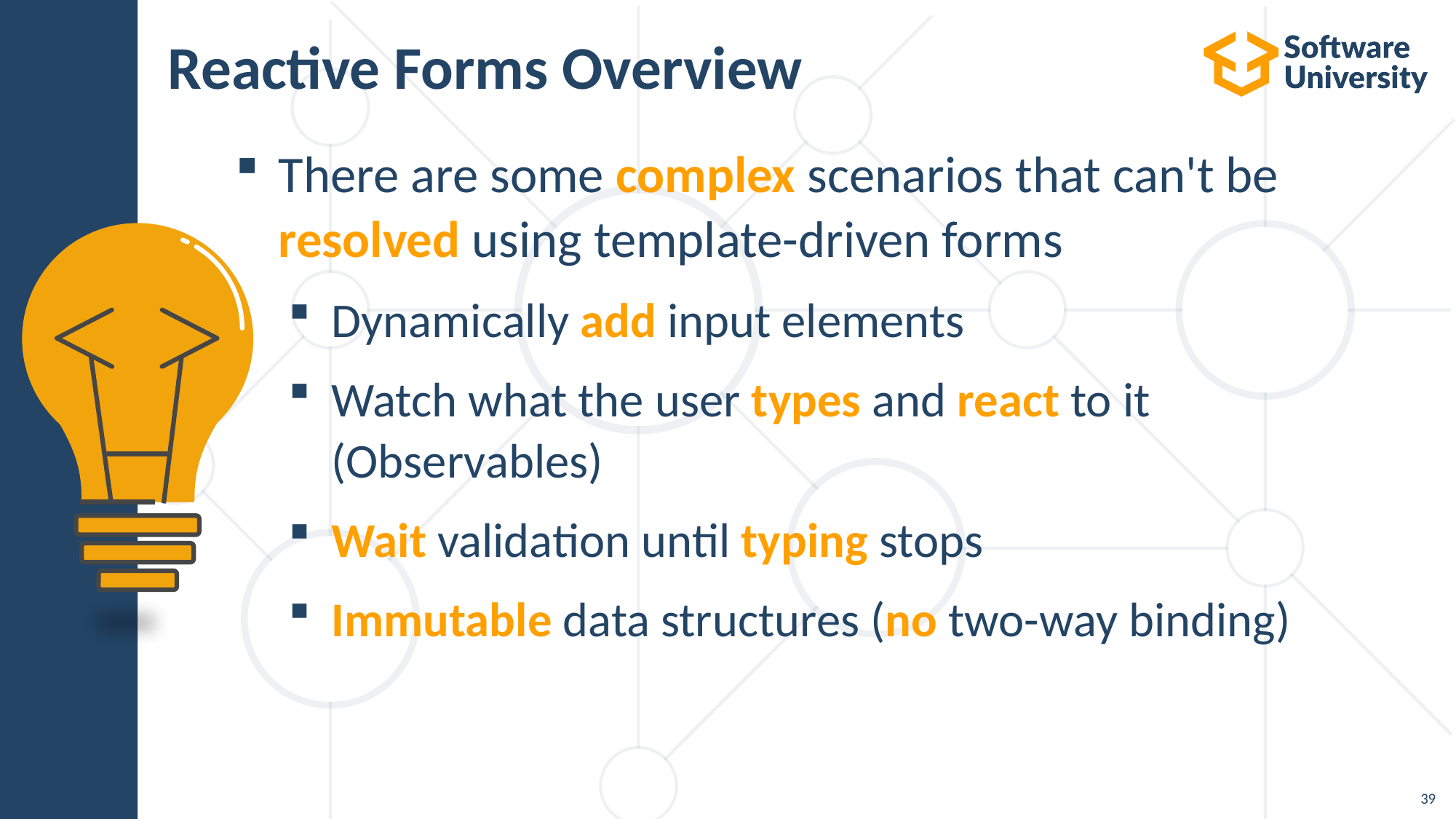

# Reactive Forms Overview
There are some complex scenarios that can't be
resolved using template-driven forms
Dynamically add input elements
Watch what the user types and react to it
(Observables)
Wait validation until typing stops
Immutable data structures (no two-way binding)
39